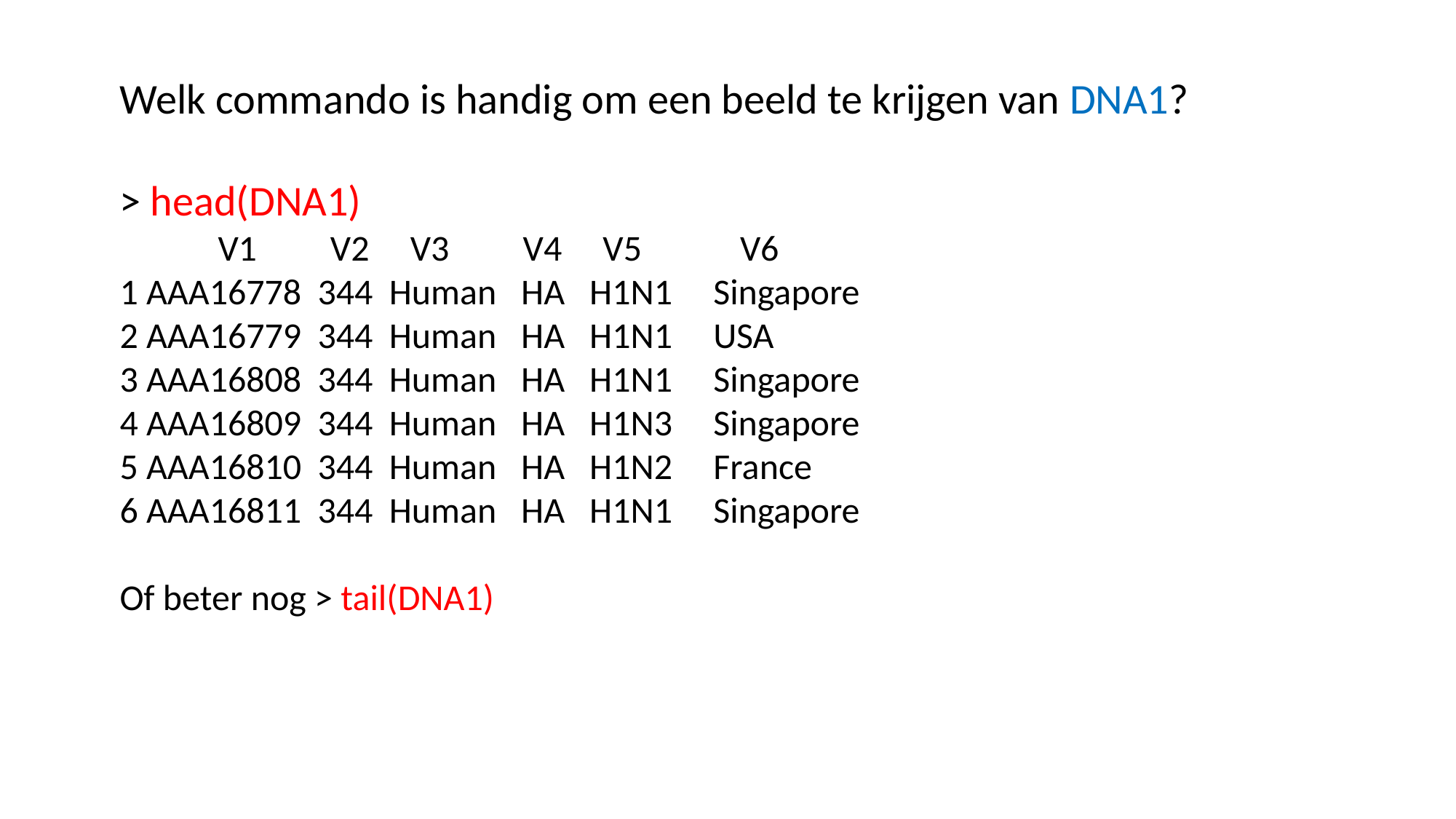

Welk commando is handig om een beeld te krijgen van DNA1?

> head(DNA1)
            V1         V2     V3         V4     V5            V6
1 AAA16778  344  Human   HA   H1N1     Singapore
2 AAA16779  344  Human   HA   H1N1     USA
3 AAA16808  344  Human   HA   H1N1     Singapore
4 AAA16809  344  Human   HA   H1N3     Singapore
5 AAA16810  344  Human   HA   H1N2     France
6 AAA16811  344  Human   HA   H1N1     Singapore

Of beter nog > tail(DNA1)